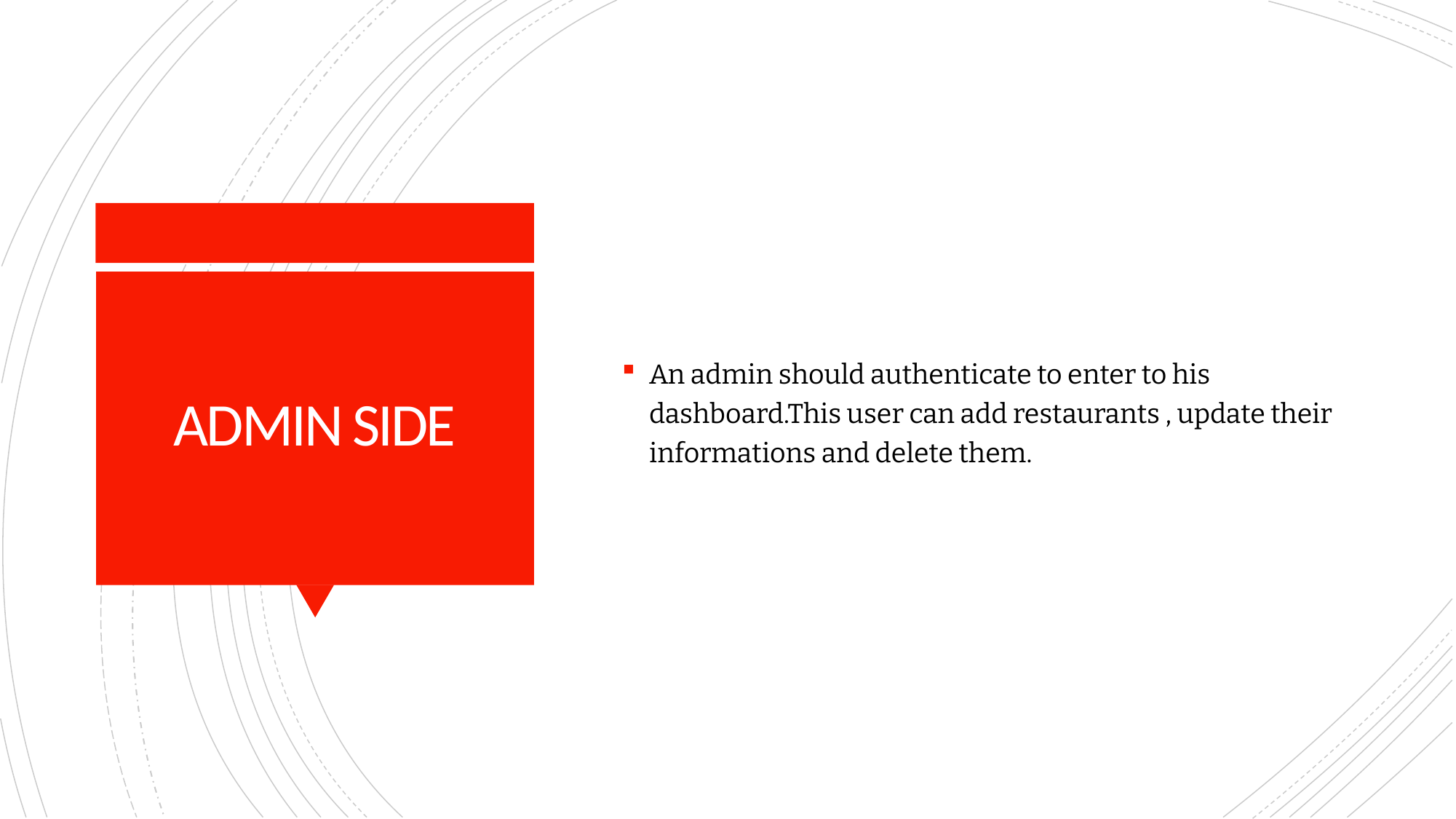

An admin should authenticate to enter to his dashboard.This user can add restaurants , update their informations and delete them.
# ADMIN SIDE